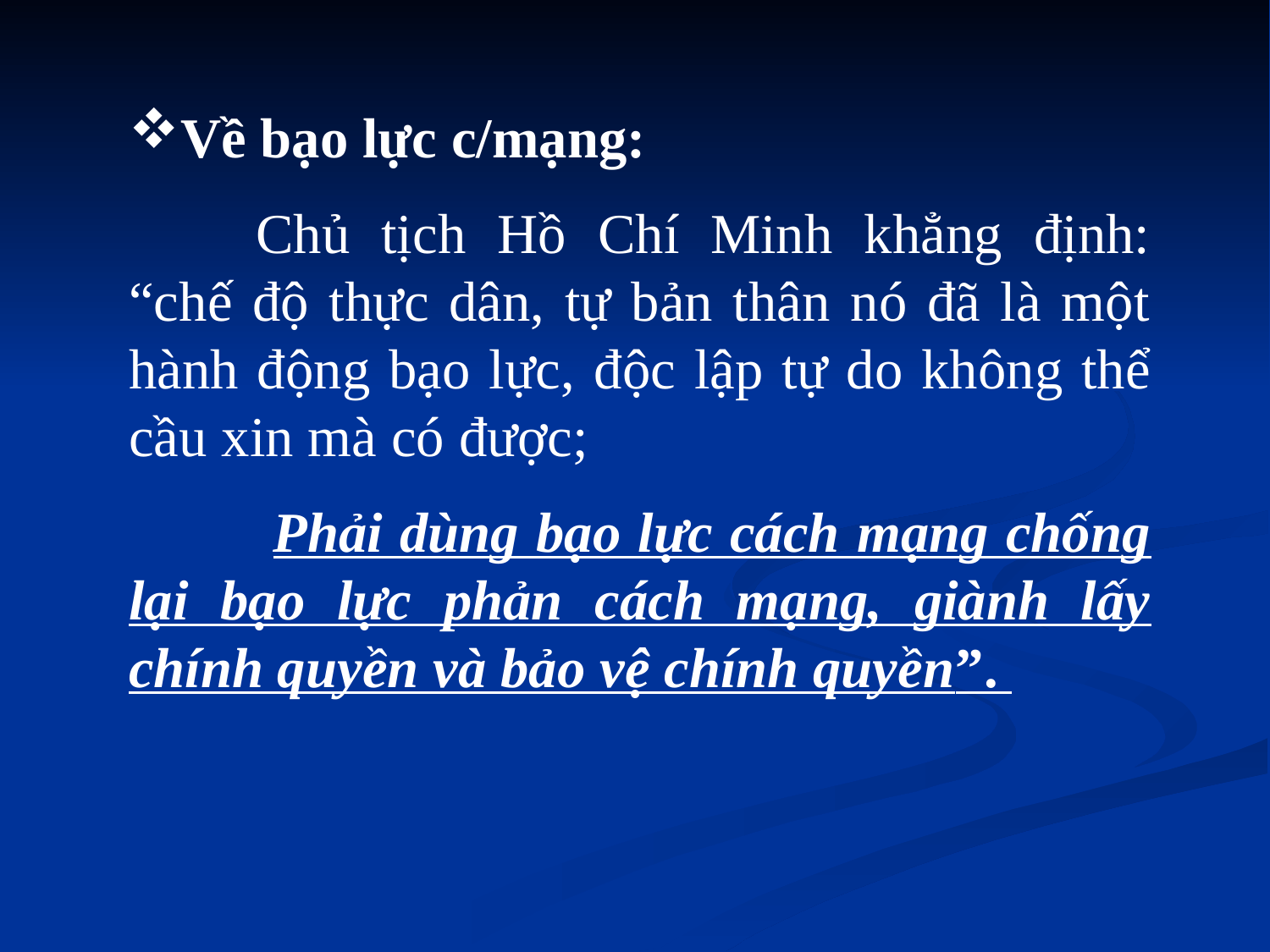

Về bạo lực c/mạng:
	Chủ tịch Hồ Chí Minh khẳng định: “chế độ thực dân, tự bản thân nó đã là một hành động bạo lực, độc lập tự do không thể cầu xin mà có được;
	 Phải dùng bạo lực cách mạng chống lại bạo lực phản cách mạng, giành lấy chính quyền và bảo vệ chính quyền”.